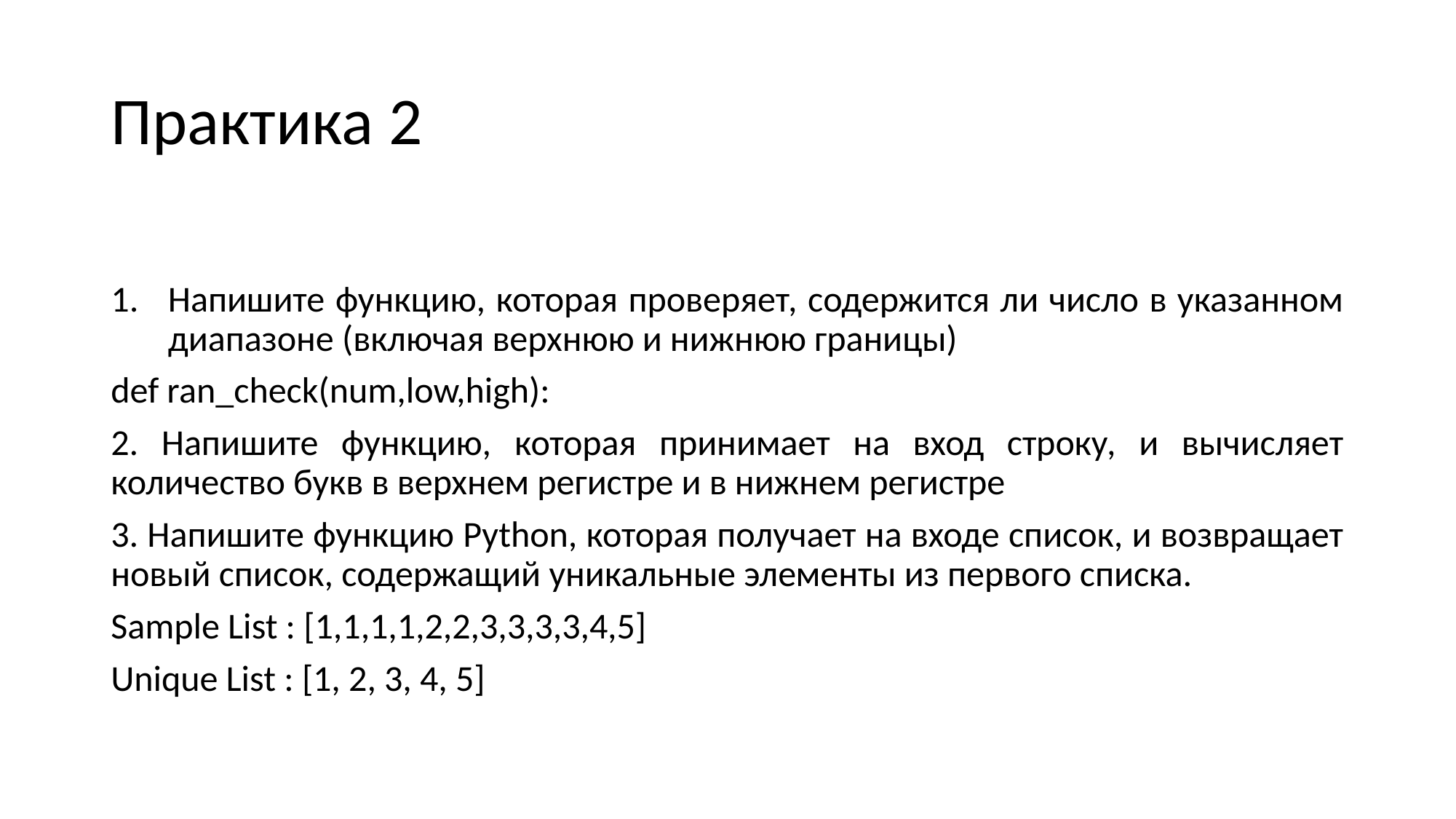

# Практика 2

Напишите функцию, которая проверяет, содержится ли число в указанном диапазоне (включая верхнюю и нижнюю границы)
def ran_check(num,low,high):
2. Напишите функцию, которая принимает на вход строку, и вычисляет количество букв в верхнем регистре и в нижнем регистре
3. Напишите функцию Python, которая получает на входе список, и возвращает новый список, содержащий уникальные элементы из первого списка.
Sample List : [1,1,1,1,2,2,3,3,3,3,4,5]
Unique List : [1, 2, 3, 4, 5]